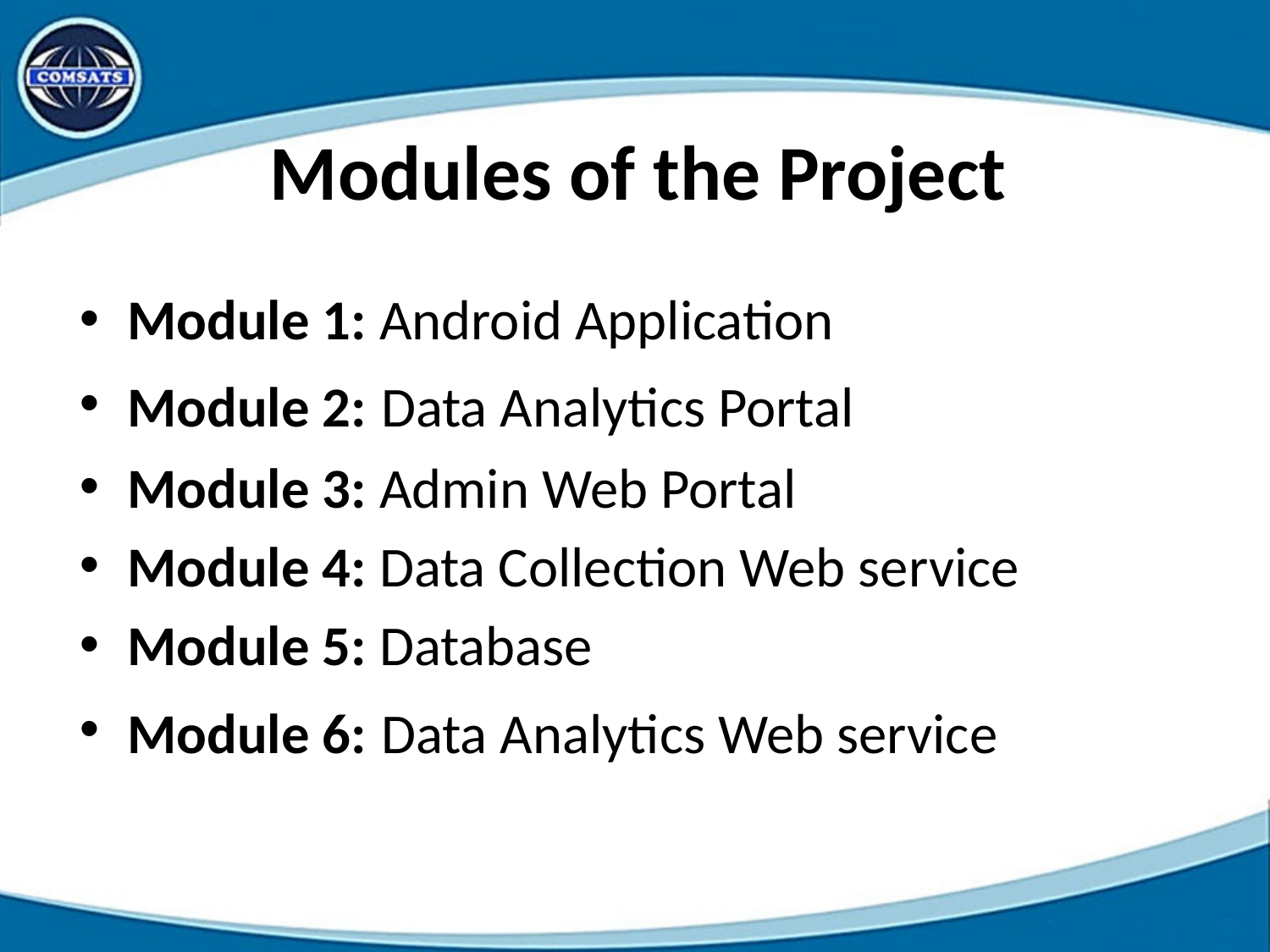

# Modules of the Project
Module 1: Android Application
Module 2: Data Analytics Portal
Module 3: Admin Web Portal
Module 4: Data Collection Web service
Module 5: Database
Module 6: Data Analytics Web service